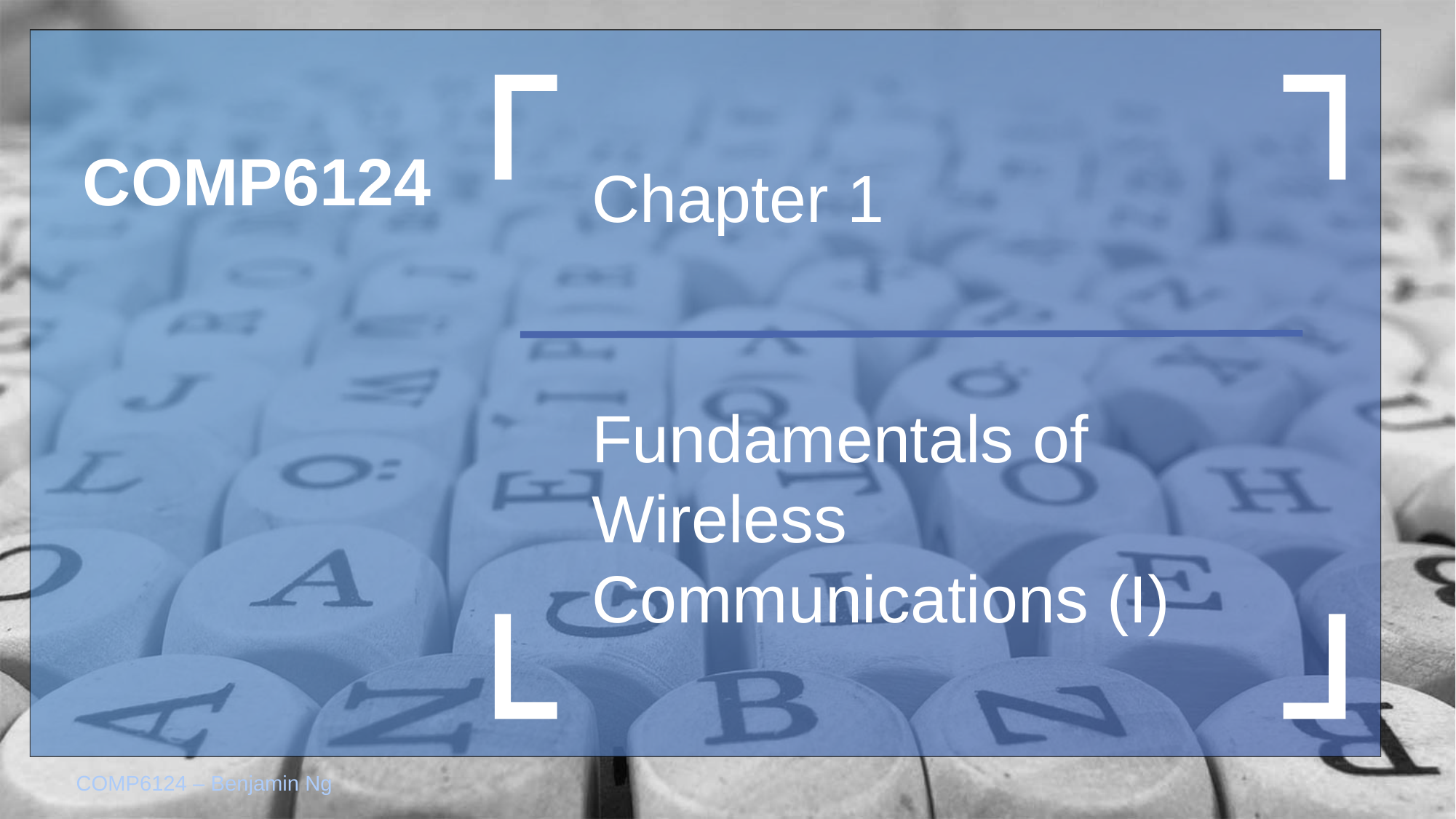

COMP6124

Chapter 1

Fundamentals of Wireless Communications (I)